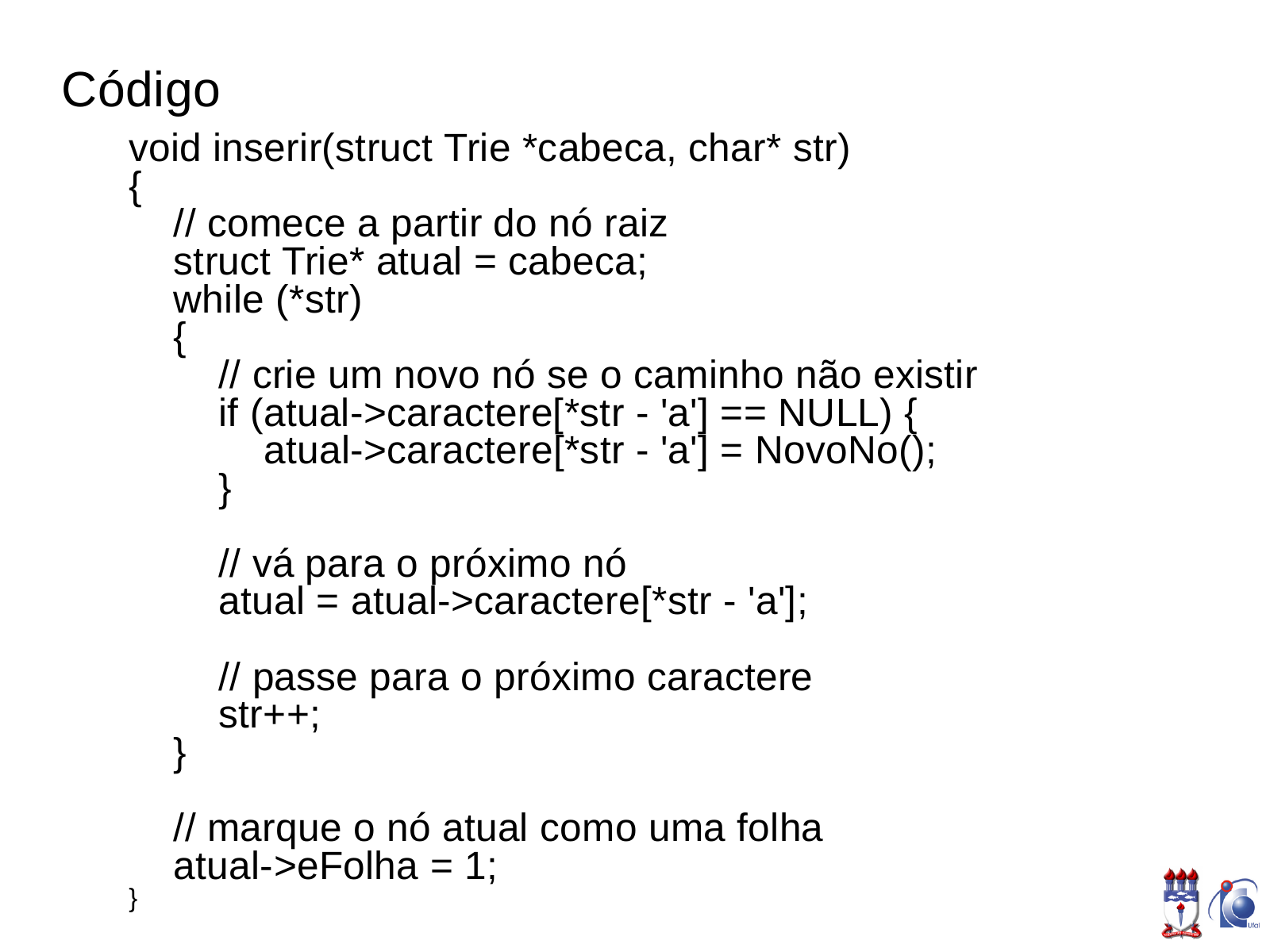

Código
void inserir(struct Trie *cabeca, char* str)
{
    // comece a partir do nó raiz
    struct Trie* atual = cabeca;
    while (*str)
    {
        // crie um novo nó se o caminho não existir
        if (atual->caractere[*str - 'a'] == NULL) {
            atual->caractere[*str - 'a'] = NovoNo();
        }

        // vá para o próximo nó
        atual = atual->caractere[*str - 'a'];

        // passe para o próximo caractere
        str++;
    }

    // marque o nó atual como uma folha
    atual->eFolha = 1;
}